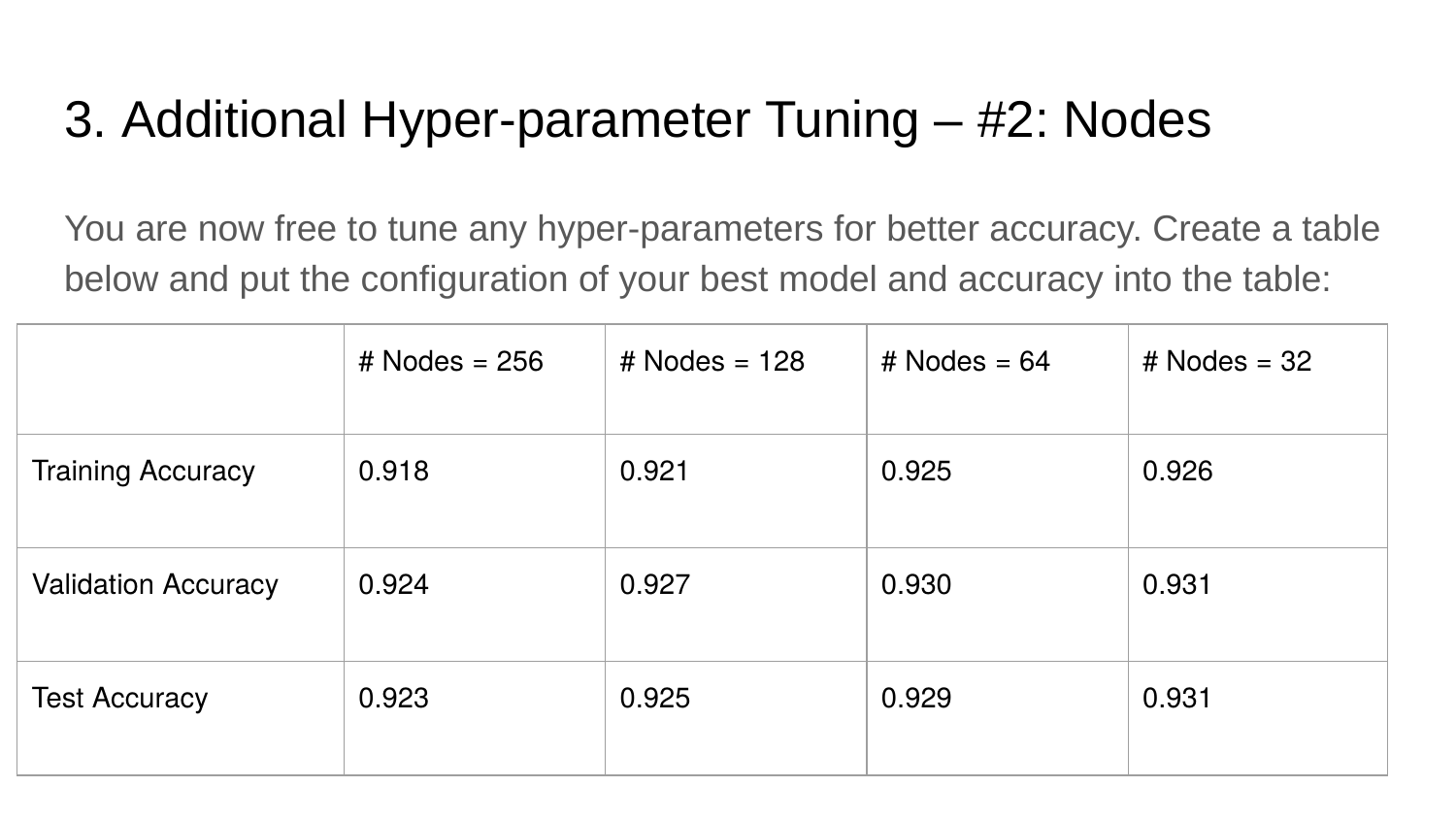

# 3. Additional Hyper-parameter Tuning – #2: Nodes
You are now free to tune any hyper-parameters for better accuracy. Create a table below and put the configuration of your best model and accuracy into the table:

|  | # Nodes = 256 | # Nodes = 128 | # Nodes = 64 | # Nodes = 32 |
| --- | --- | --- | --- | --- |
| Training Accuracy | 0.918 | 0.921 | 0.925 | 0.926 |
| Validation Accuracy | 0.924 | 0.927 | 0.930 | 0.931 |
| Test Accuracy | 0.923 | 0.925 | 0.929 | 0.931 |